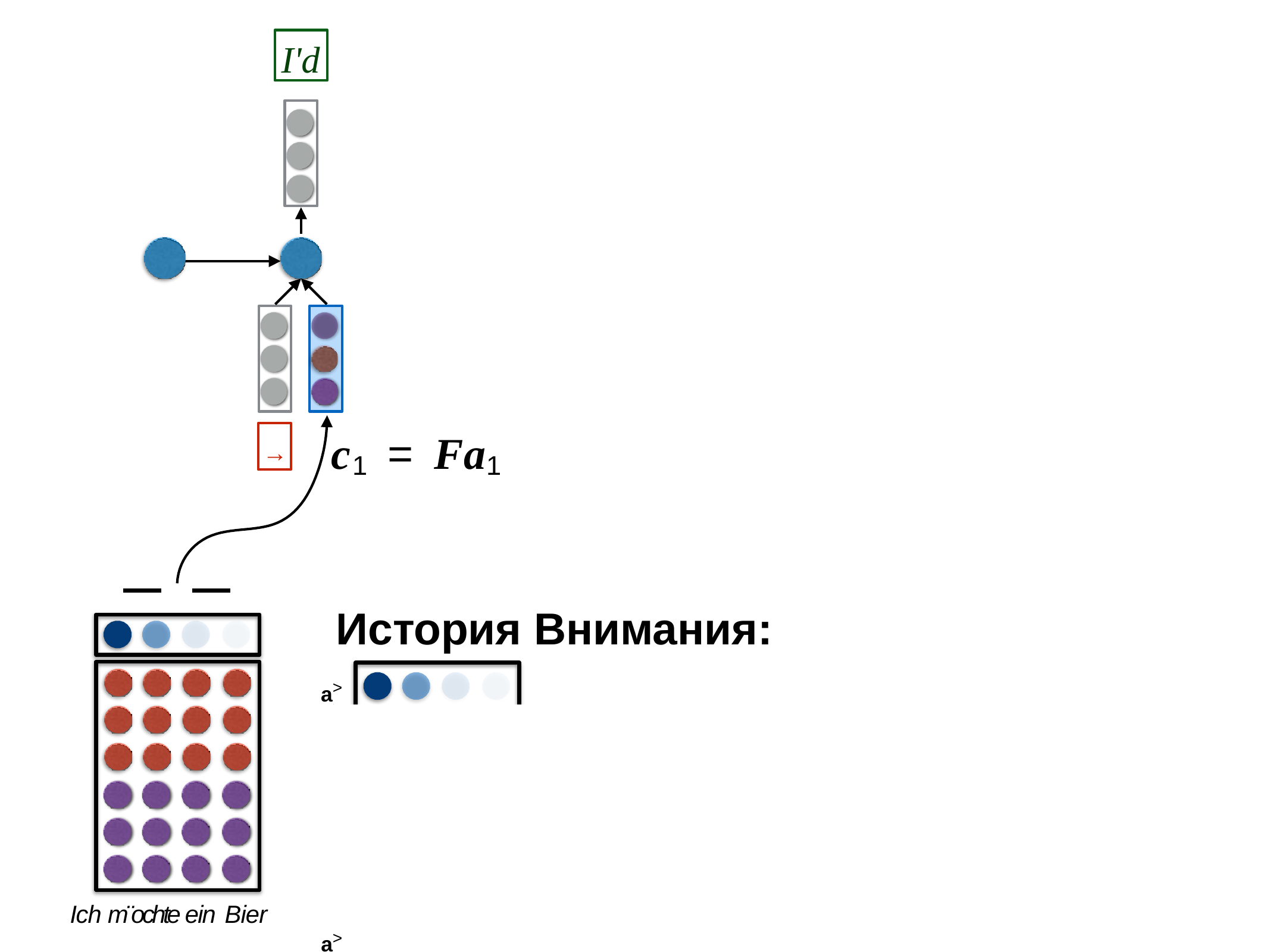

I'd

# c1	= Fa1
→

История Внимания:

a>1

a>2
a>3  a>4  a>5

Ich m¨ochte ein Bier